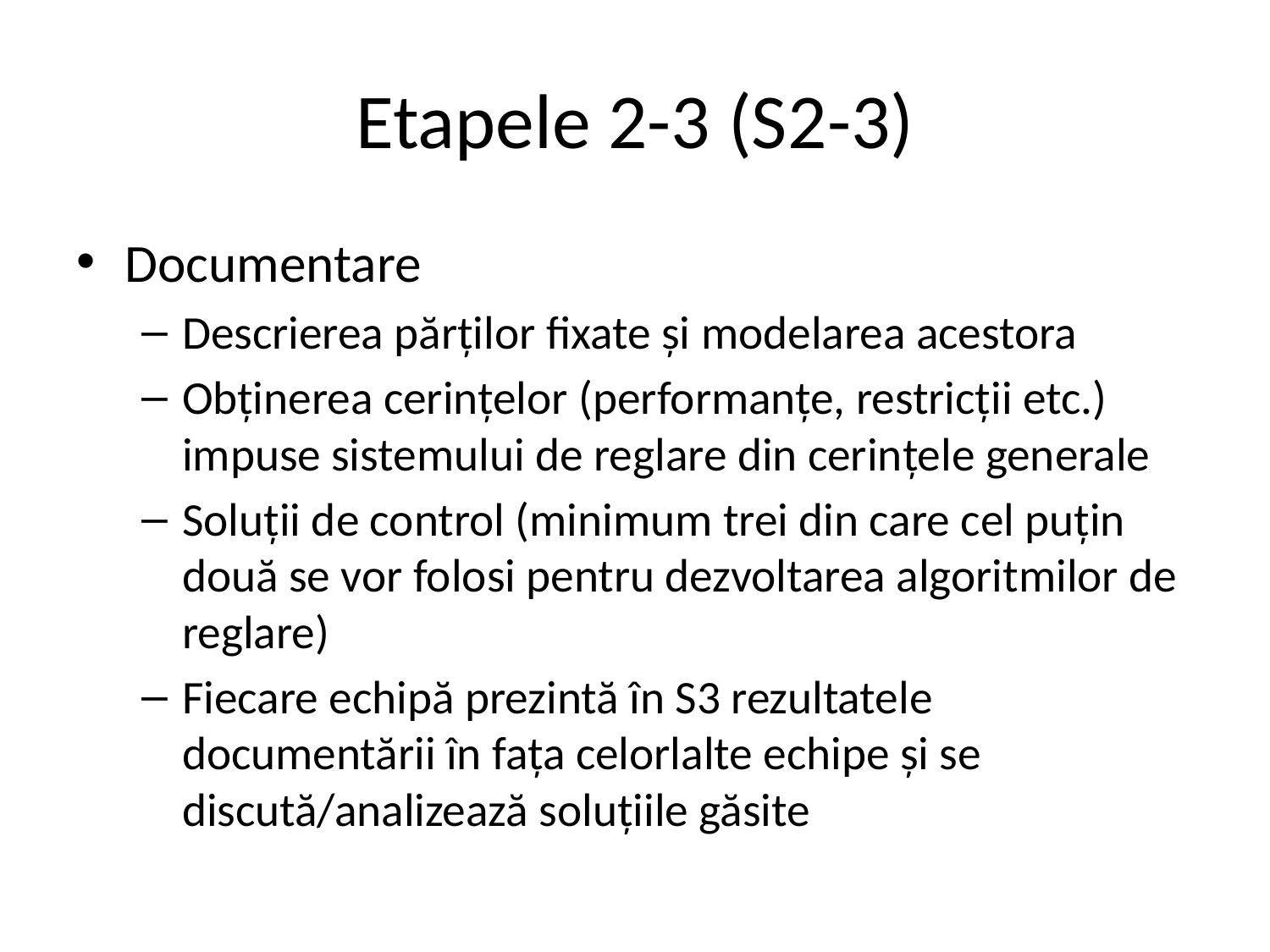

# Etapele 2-3 (S2-3)
Documentare
Descrierea părților fixate și modelarea acestora
Obţinerea cerinţelor (performanțe, restricții etc.) impuse sistemului de reglare din cerinţele generale
Soluții de control (minimum trei din care cel puțin două se vor folosi pentru dezvoltarea algoritmilor de reglare)
Fiecare echipă prezintă în S3 rezultatele documentării în fața celorlalte echipe și se discută/analizează soluțiile găsite